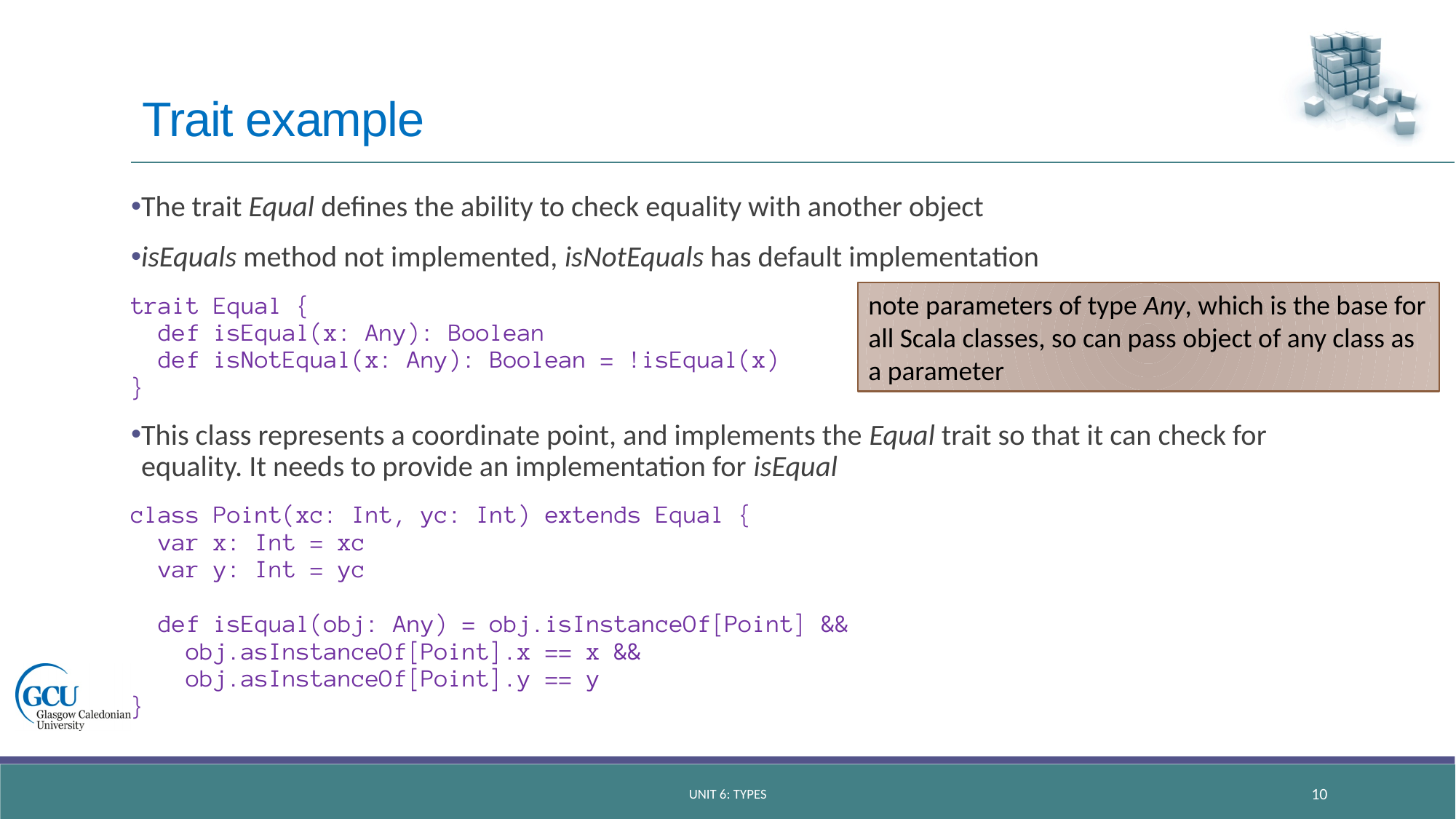

# Trait example
The trait Equal defines the ability to check equality with another object
isEquals method not implemented, isNotEquals has default implementation
trait Equal {
  def isEqual(x: Any): Boolean
  def isNotEqual(x: Any): Boolean = !isEqual(x)
}
This class represents a coordinate point, and implements the Equal trait so that it can check for equality. It needs to provide an implementation for isEqual
class Point(xc: Int, yc: Int) extends Equal {
  var x: Int = xc
  var y: Int = yc
  def isEqual(obj: Any) = obj.isInstanceOf[Point] &&
    obj.asInstanceOf[Point].x == x &&
    obj.asInstanceOf[Point].y == y
}
note parameters of type Any, which is the base for all Scala classes, so can pass object of any class as a parameter
unit 6: types
10